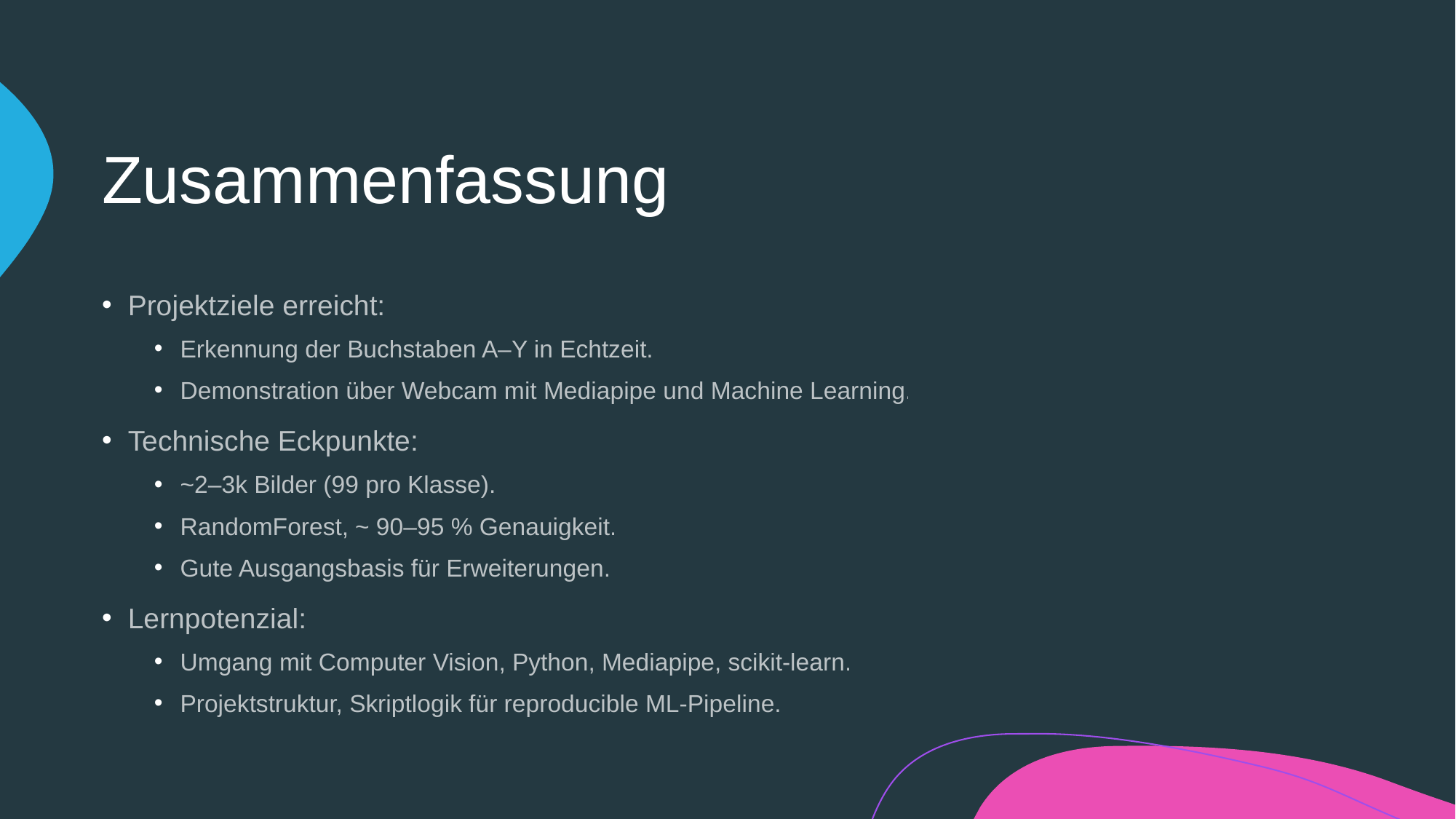

# Zusammenfassung
Projektziele erreicht:
Erkennung der Buchstaben A–Y in Echtzeit.
Demonstration über Webcam mit Mediapipe und Machine Learning.
Technische Eckpunkte:
~2–3k Bilder (99 pro Klasse).
RandomForest, ~ 90–95 % Genauigkeit.
Gute Ausgangsbasis für Erweiterungen.
Lernpotenzial:
Umgang mit Computer Vision, Python, Mediapipe, scikit-learn.
Projektstruktur, Skriptlogik für reproducible ML-Pipeline.